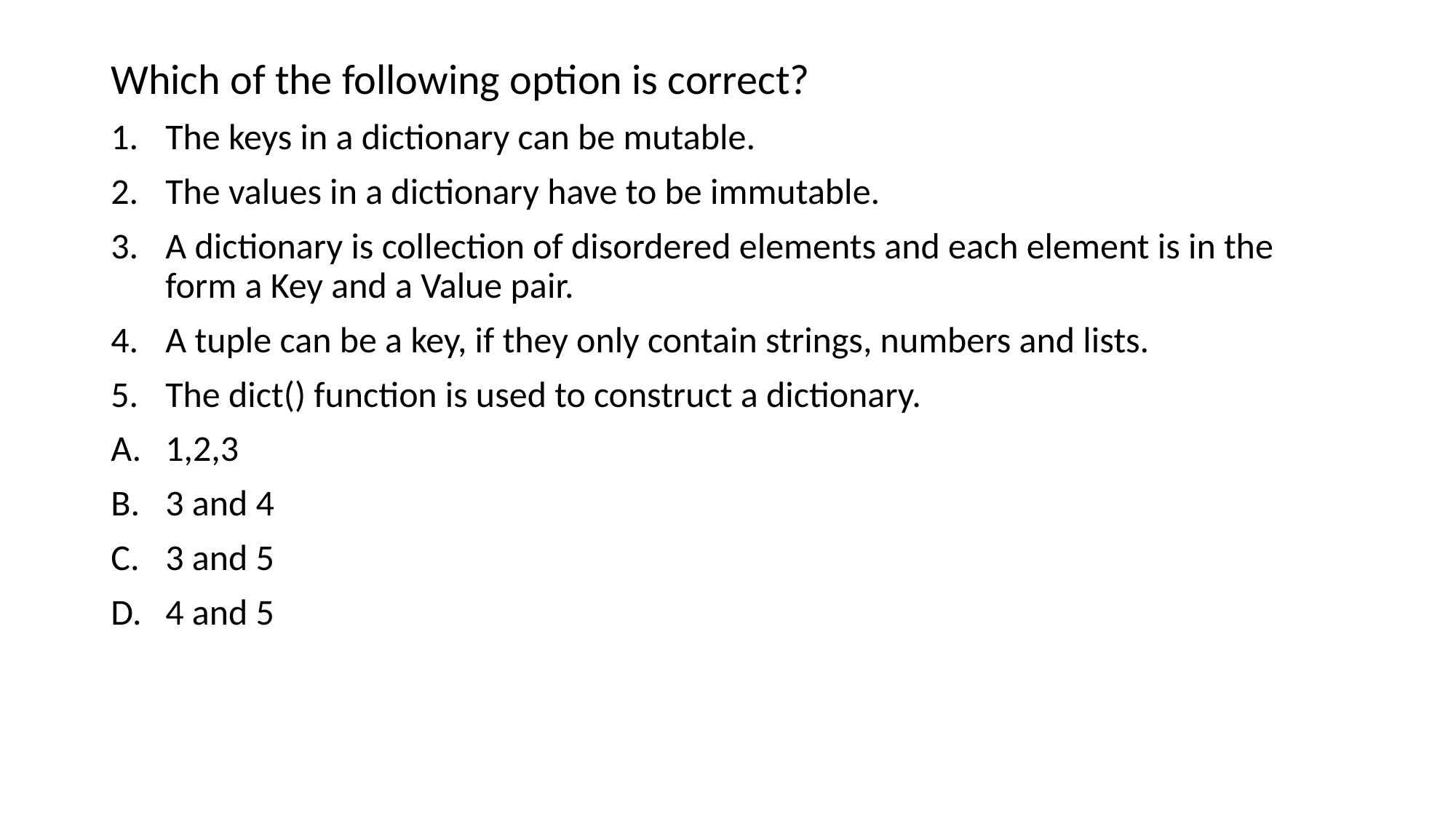

Which of the following option is correct?
The keys in a dictionary can be mutable.
The values in a dictionary have to be immutable.
A dictionary is collection of disordered elements and each element is in the form a Key and a Value pair.
A tuple can be a key, if they only contain strings, numbers and lists.
The dict() function is used to construct a dictionary.
1,2,3
3 and 4
3 and 5
4 and 5